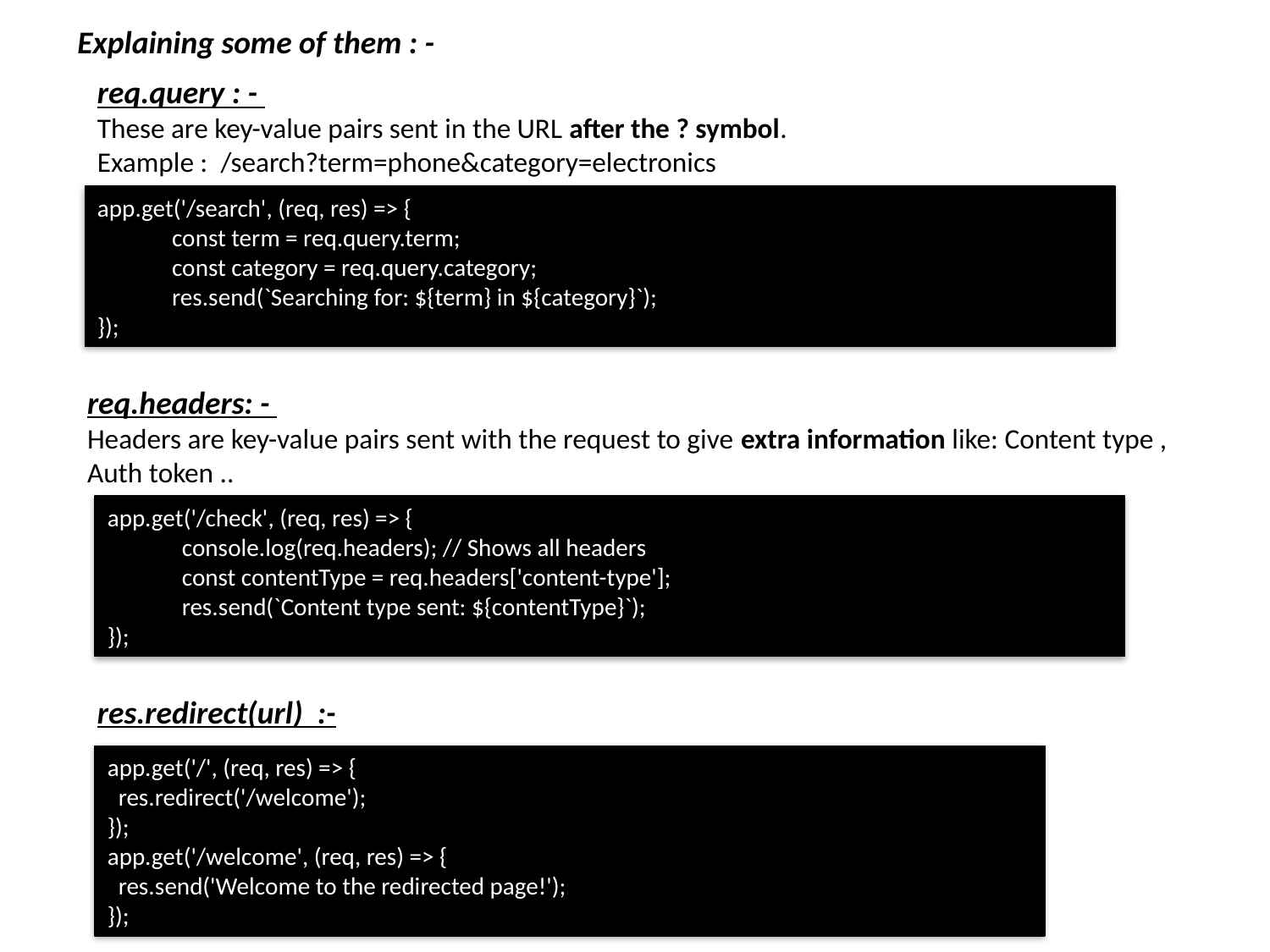

Explaining some of them : -
req.query : -
These are key-value pairs sent in the URL after the ? symbol.
Example :  /search?term=phone&category=electronics
app.get('/search', (req, res) => {
  const term = req.query.term;
  const category = req.query.category;
  res.send(`Searching for: ${term} in ${category}`);
});
req.headers: -
Headers are key-value pairs sent with the request to give extra information like: Content type ,
Auth token ..
app.get('/check', (req, res) => {
  console.log(req.headers); // Shows all headers
  const contentType = req.headers['content-type'];
  res.send(`Content type sent: ${contentType}`);
});
res.redirect(url)  :-
app.get('/', (req, res) => {
  res.redirect('/welcome');
});
app.get('/welcome', (req, res) => {
  res.send('Welcome to the redirected page!');
});